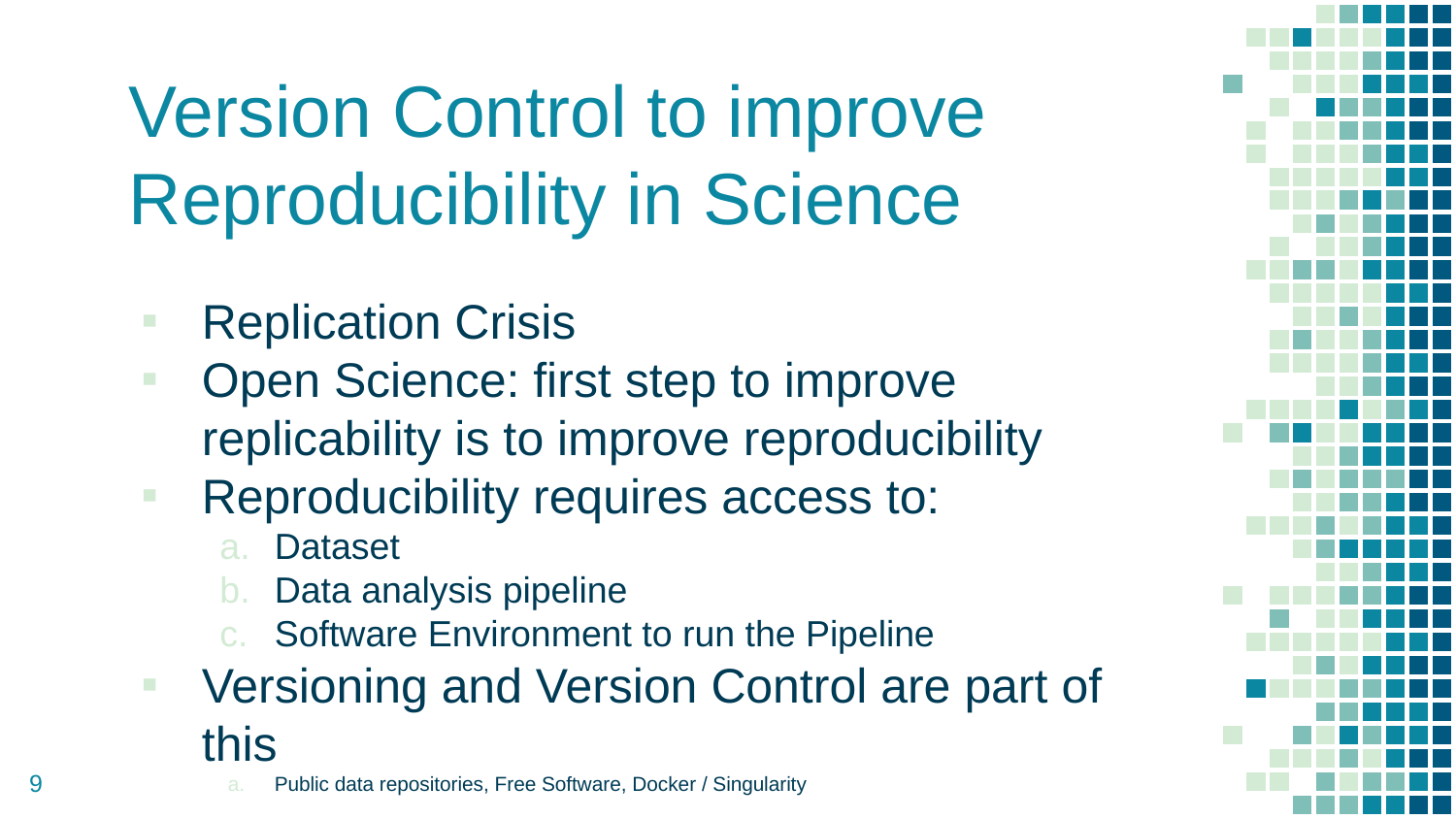

# Version Control to improve Reproducibility in Science
Replication Crisis
Open Science: first step to improve replicability is to improve reproducibility
Reproducibility requires access to:
Dataset
Data analysis pipeline
Software Environment to run the Pipeline
Versioning and Version Control are part of this
Public data repositories, Free Software, Docker / Singularity

9